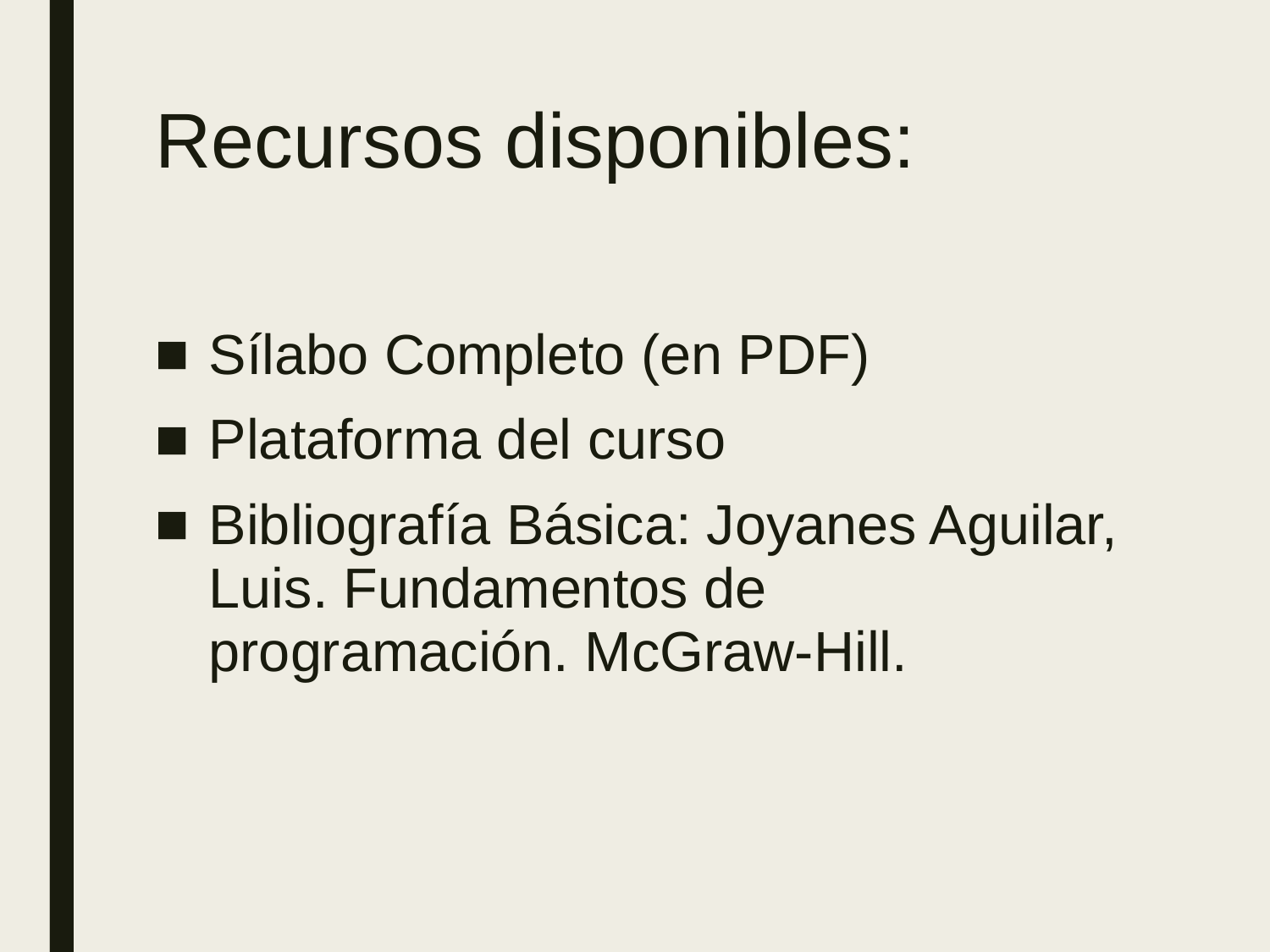

# Recursos disponibles:
Sílabo Completo (en PDF)
Plataforma del curso
Bibliografía Básica: Joyanes Aguilar, Luis. Fundamentos de programación. McGraw-Hill.